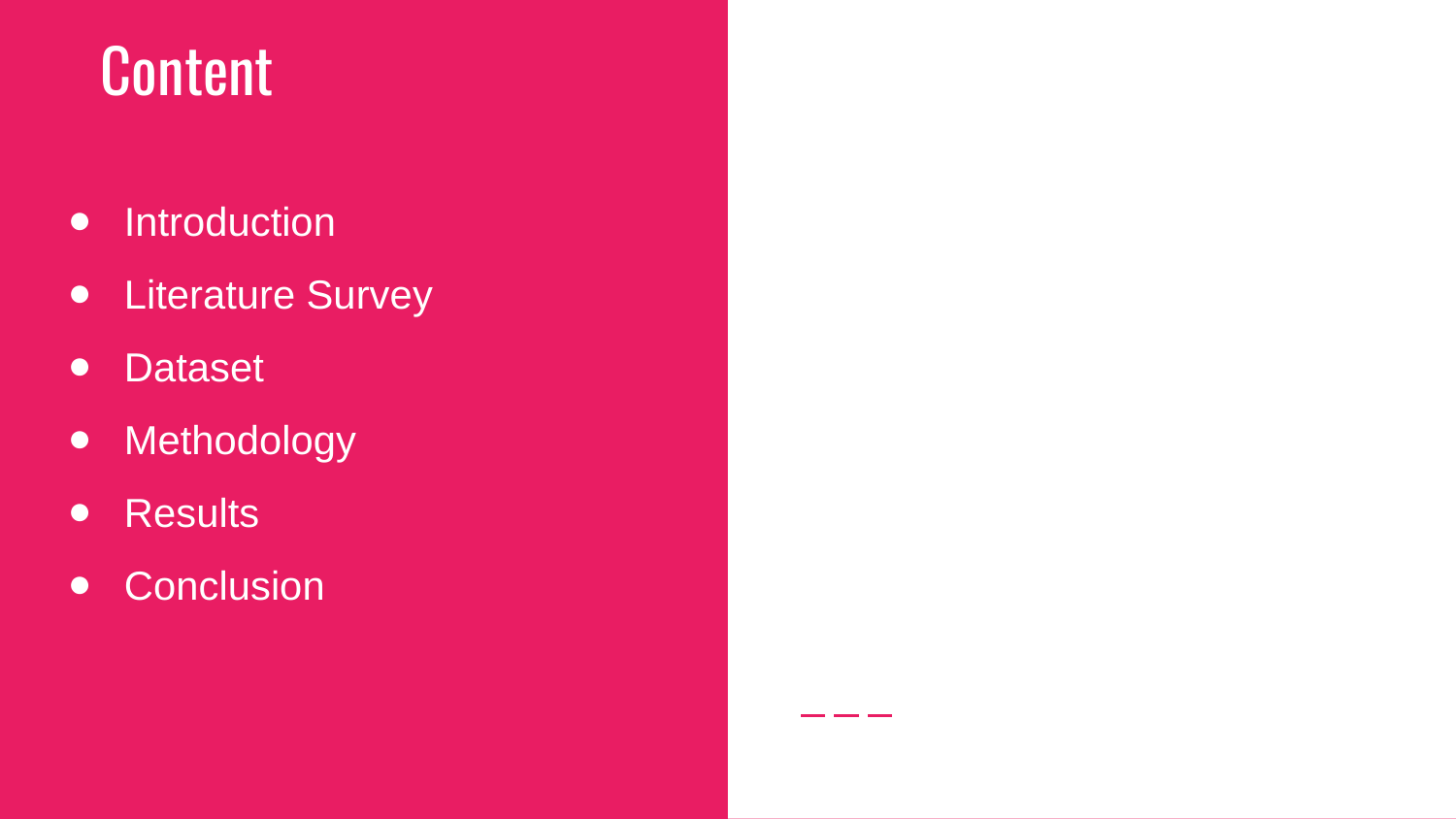

# Content
Introduction
Literature Survey
Dataset
Methodology
Results
Conclusion